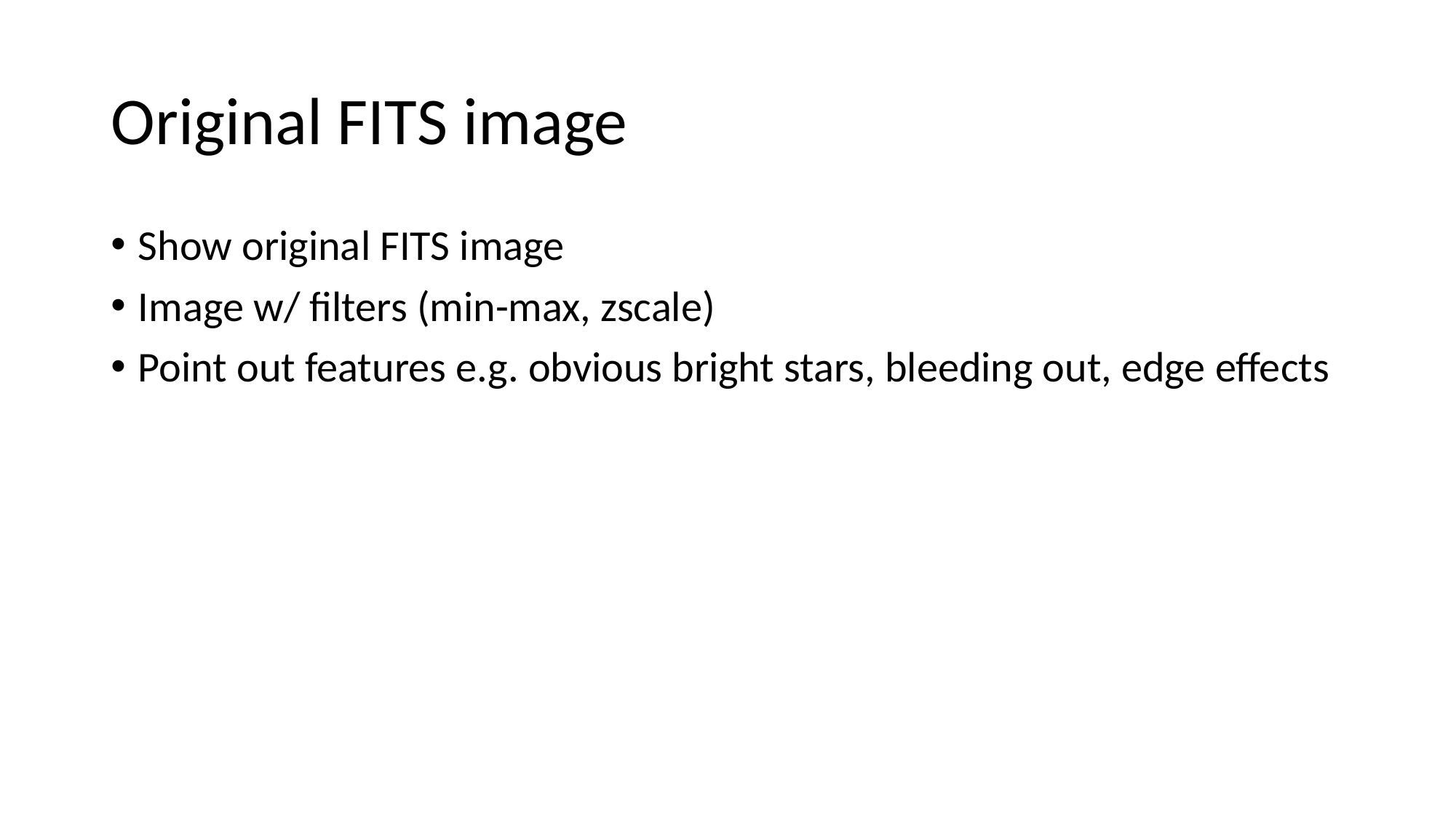

# Original FITS image
Show original FITS image
Image w/ filters (min-max, zscale)
Point out features e.g. obvious bright stars, bleeding out, edge effects